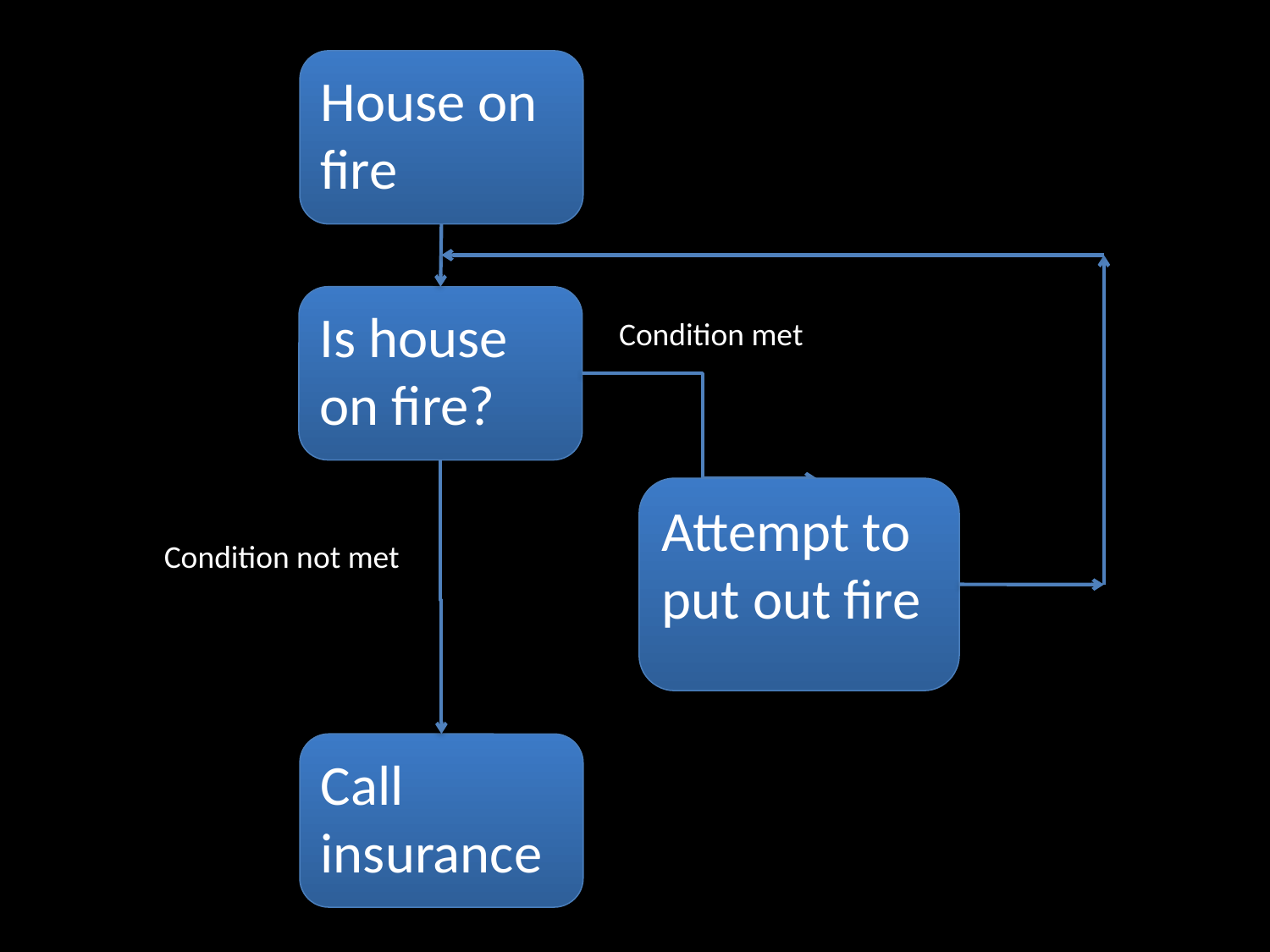

House on fire
Is house on fire?
Condition met
Attempt to put out fire
Condition not met
Call insurance